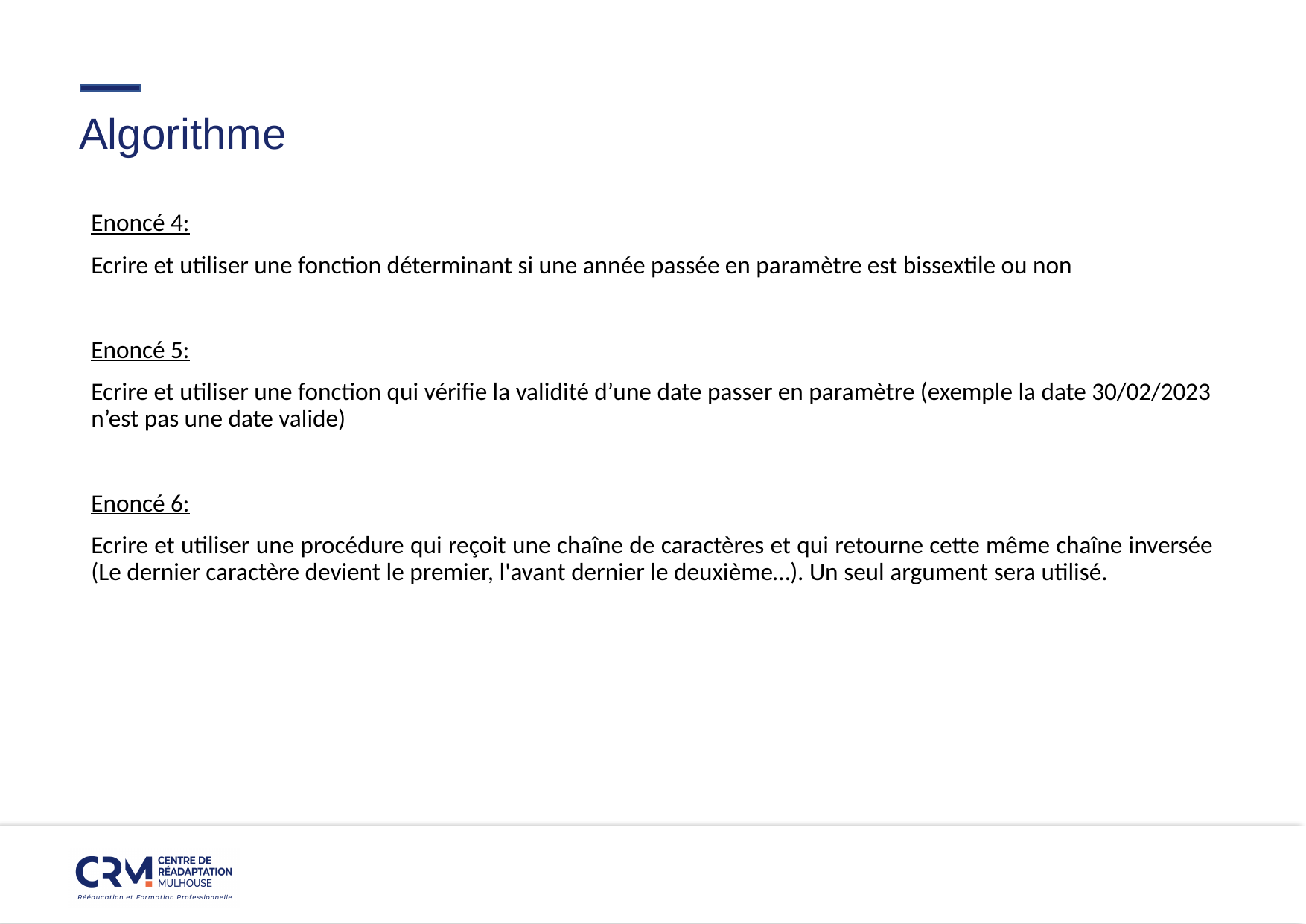

#
Algorithme
Enoncé 4:
Ecrire et utiliser une fonction déterminant si une année passée en paramètre est bissextile ou non

Enoncé 5:
Ecrire et utiliser une fonction qui vérifie la validité d’une date passer en paramètre (exemple la date 30/02/2023 n’est pas une date valide)

Enoncé 6:
Ecrire et utiliser une procédure qui reçoit une chaîne de caractères et qui retourne cette même chaîne inversée (Le dernier caractère devient le premier, l'avant dernier le deuxième…). Un seul argument sera utilisé.